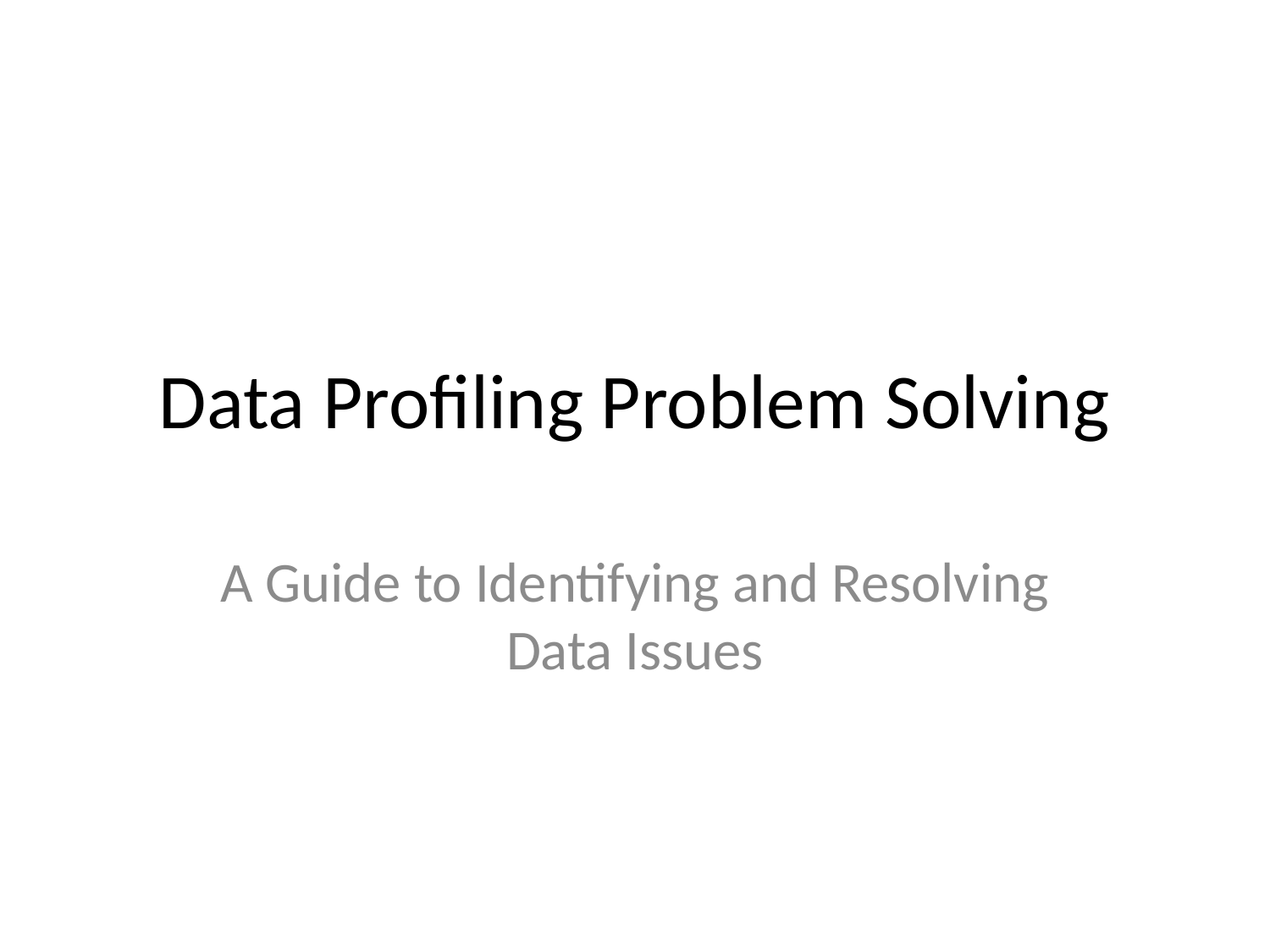

# Data Profiling Problem Solving
A Guide to Identifying and Resolving Data Issues